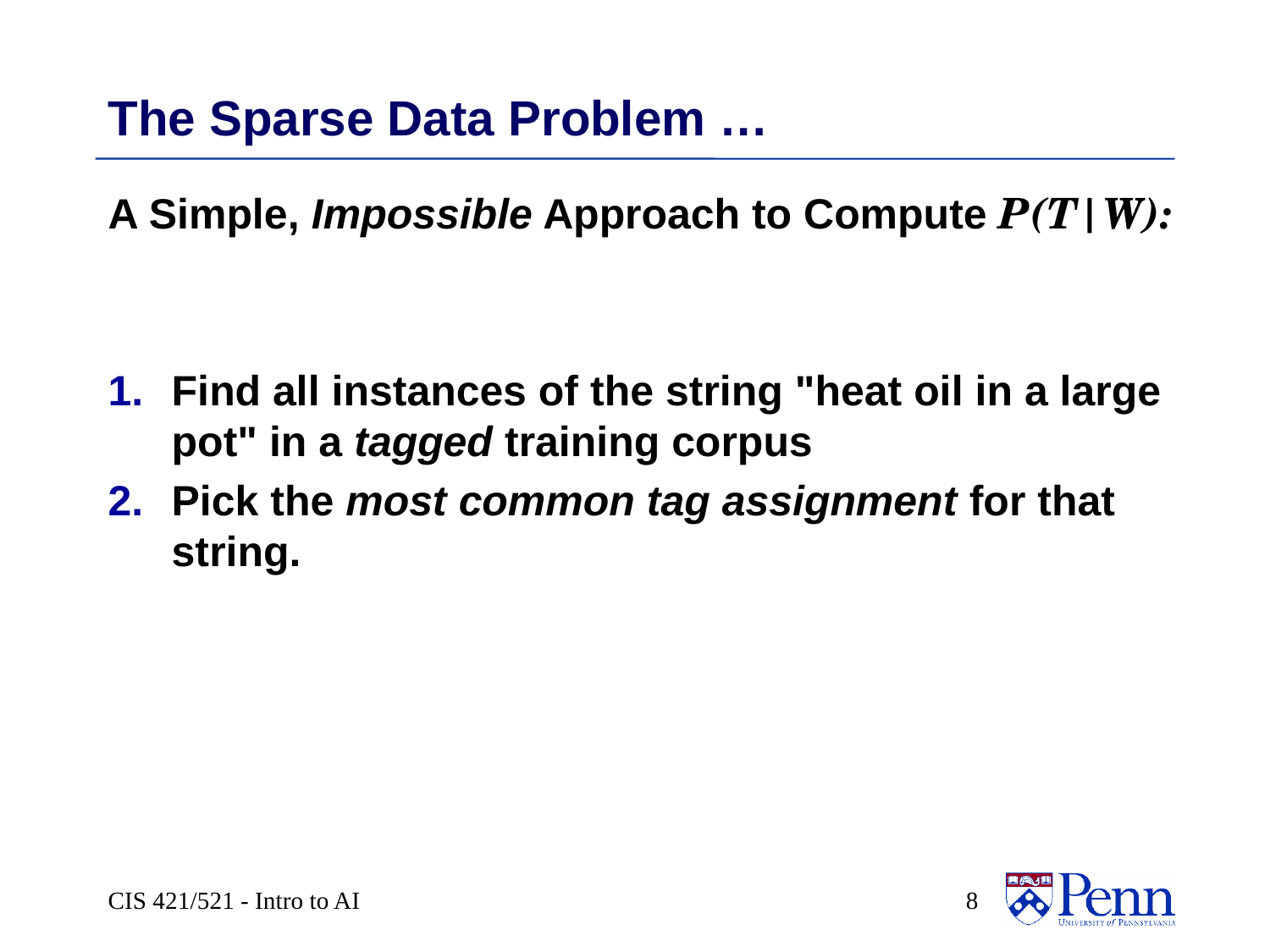

# The Sparse Data Problem …
A Simple, Impossible Approach to Compute P(T|W):

Find all instances of the string "heat oil in a large pot" in a tagged training corpus
Pick the most common tag assignment for that string.
CIS 421/521 - Intro to AI
       8